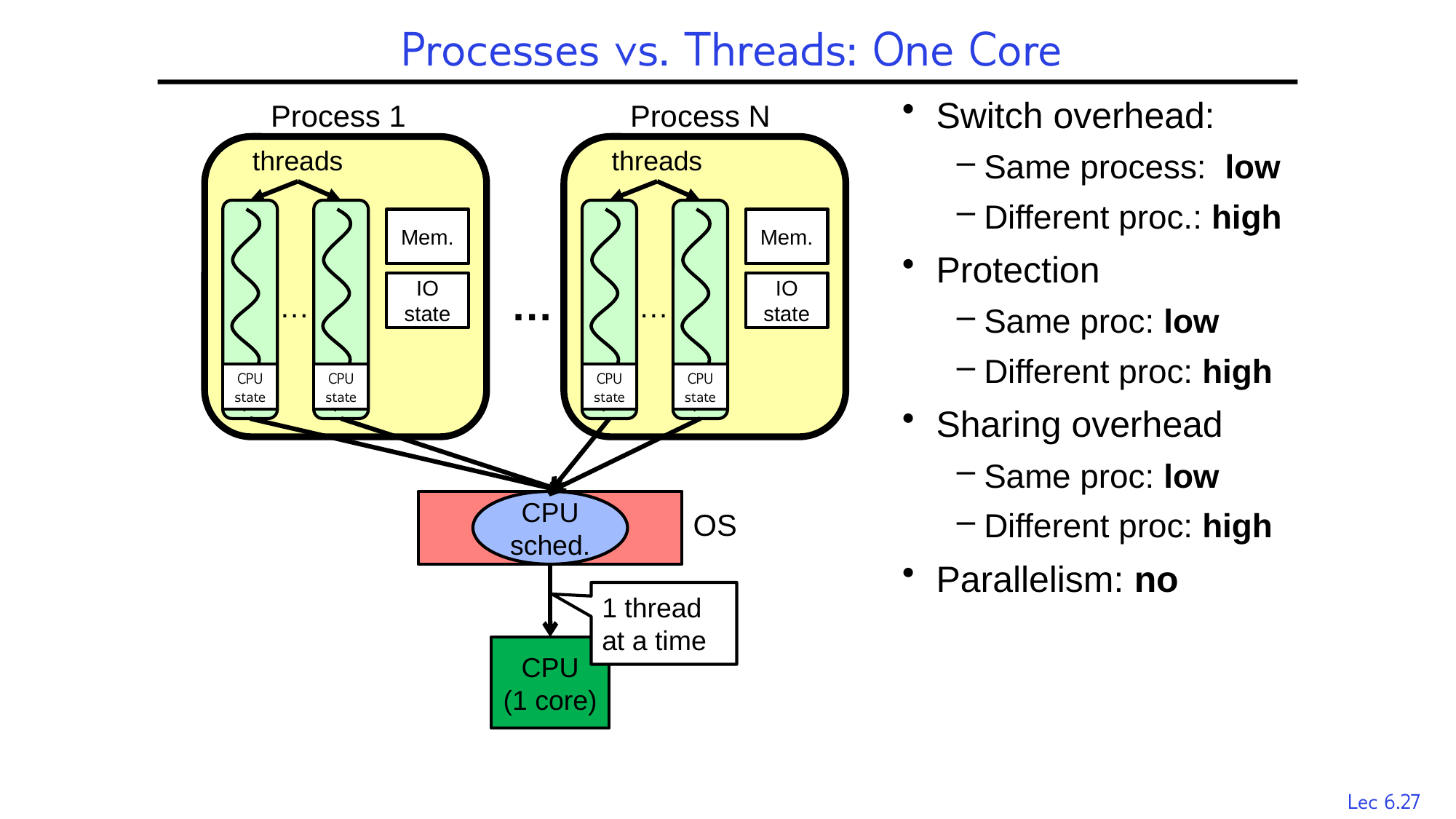

# Processes vs. Threads: One Core
Switch overhead:
Same process:  low
Different proc.: high
Protection
Same proc: low
Different proc: high
Sharing overhead
Same proc: low
Different proc: high
Parallelism: no

Process 1
Process N

threads
threads

Mem.
Mem.
IO
state
IO
state
…
…
…
CPU
state
CPU
state
CPU
state
CPU
state

CPU sched.
OS
1 thread at a time
CPU
(1 core)